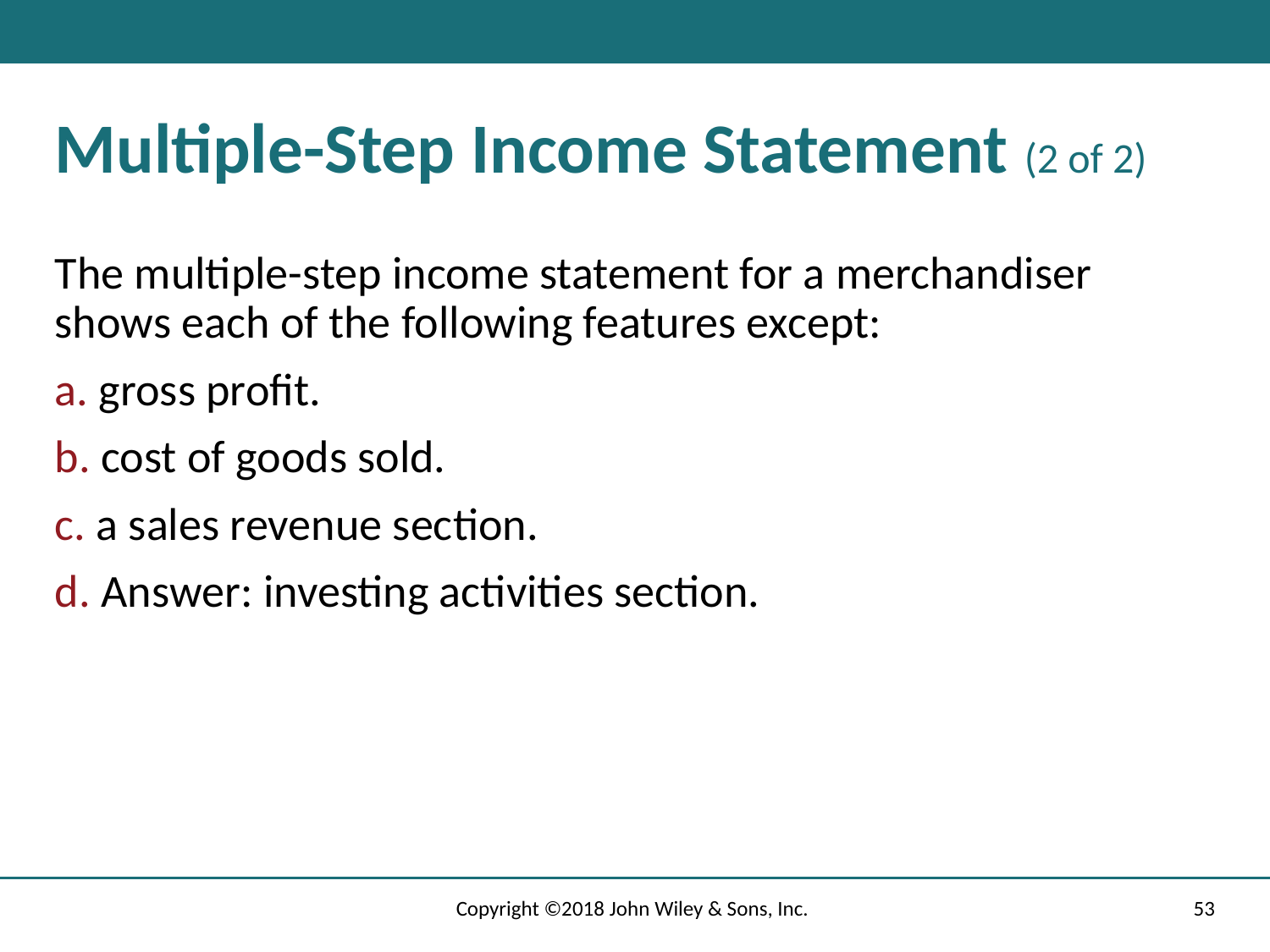

# Multiple-Step Income Statement (2 of 2)
The multiple-step income statement for a merchandiser shows each of the following features except:
a. gross profit.
b. cost of goods sold.
c. a sales revenue section.
d. Answer: investing activities section.
Copyright ©2018 John Wiley & Sons, Inc.
53